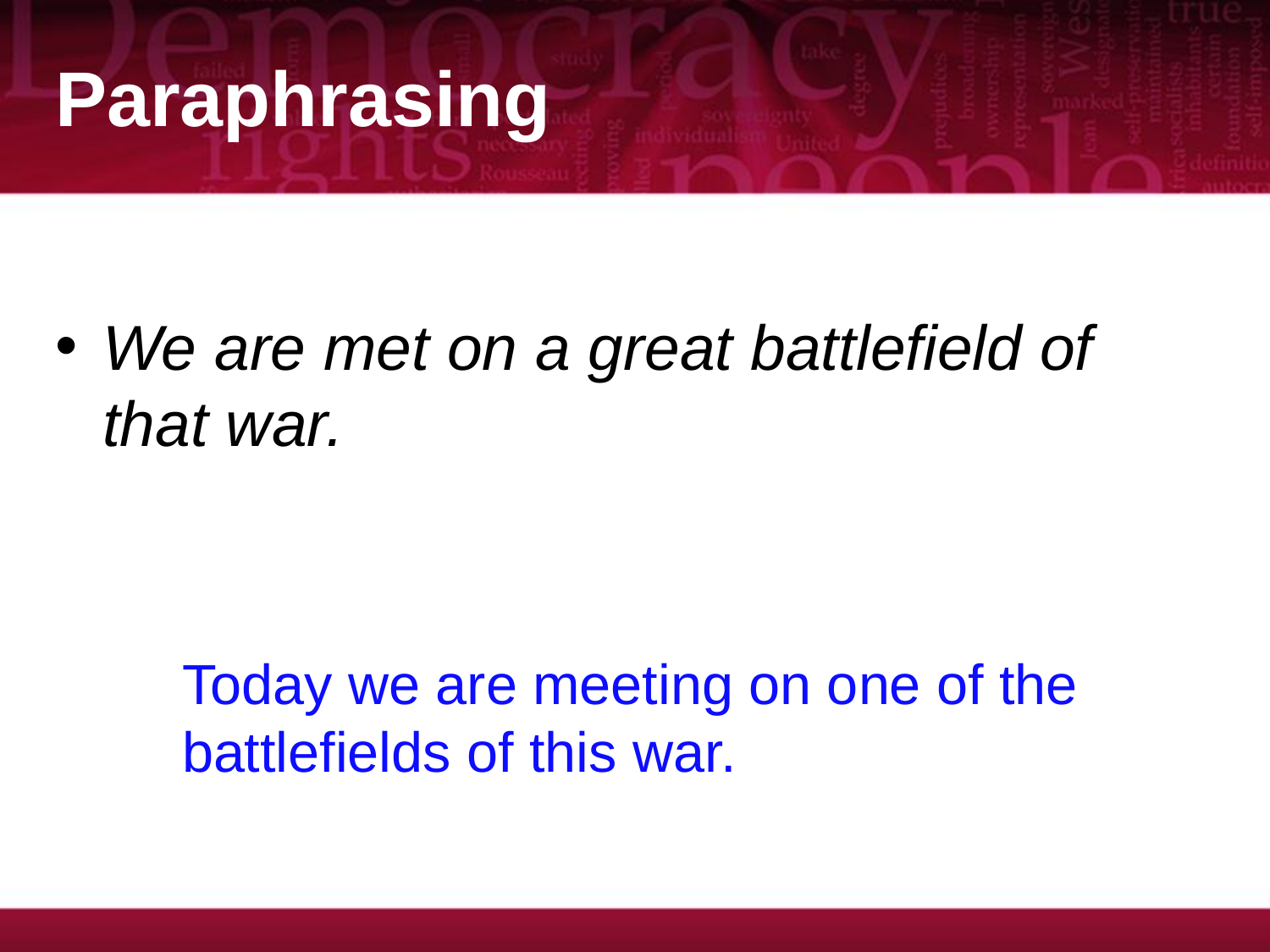

# Paraphrasing

We are met on a great battlefield of that war.

Today we are meeting on one of the battlefields of this war.